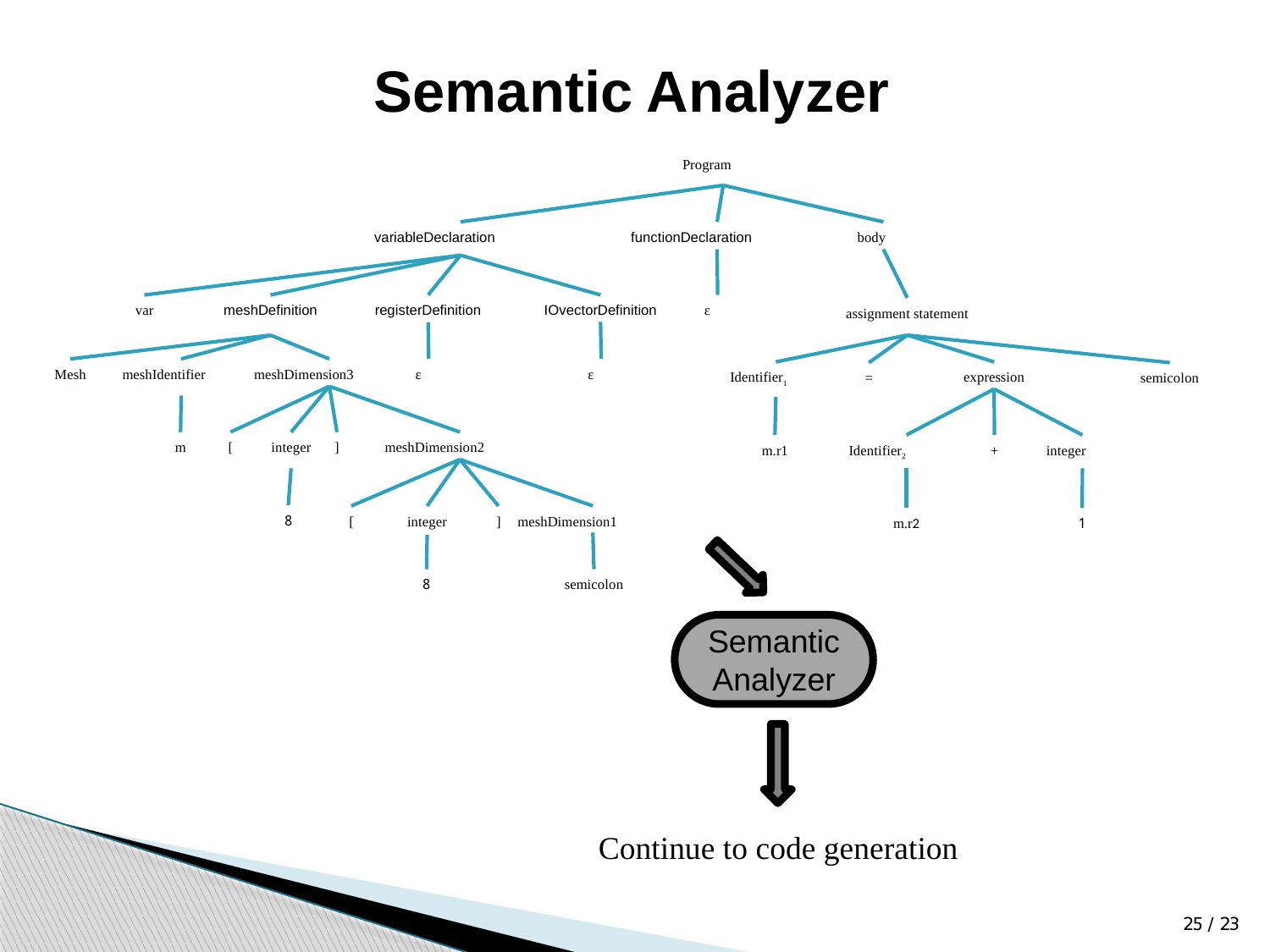

Semantic Analyzer
Program
variableDeclaration
functionDeclaration
body
var
meshDefinition
registerDefinition
IOvectorDefinition
ε
assignment statement
Identifier1
expression
=
semicolon
m.r1
Identifier2
+
integer
m.r2
1
Mesh
ε
ε
meshIdentifier
meshDimension3
[
integer
]
m
meshDimension2
8
meshDimension1
[
]
integer
8
semicolon

Semantic
Analyzer

Continue to code generation
23 / 25